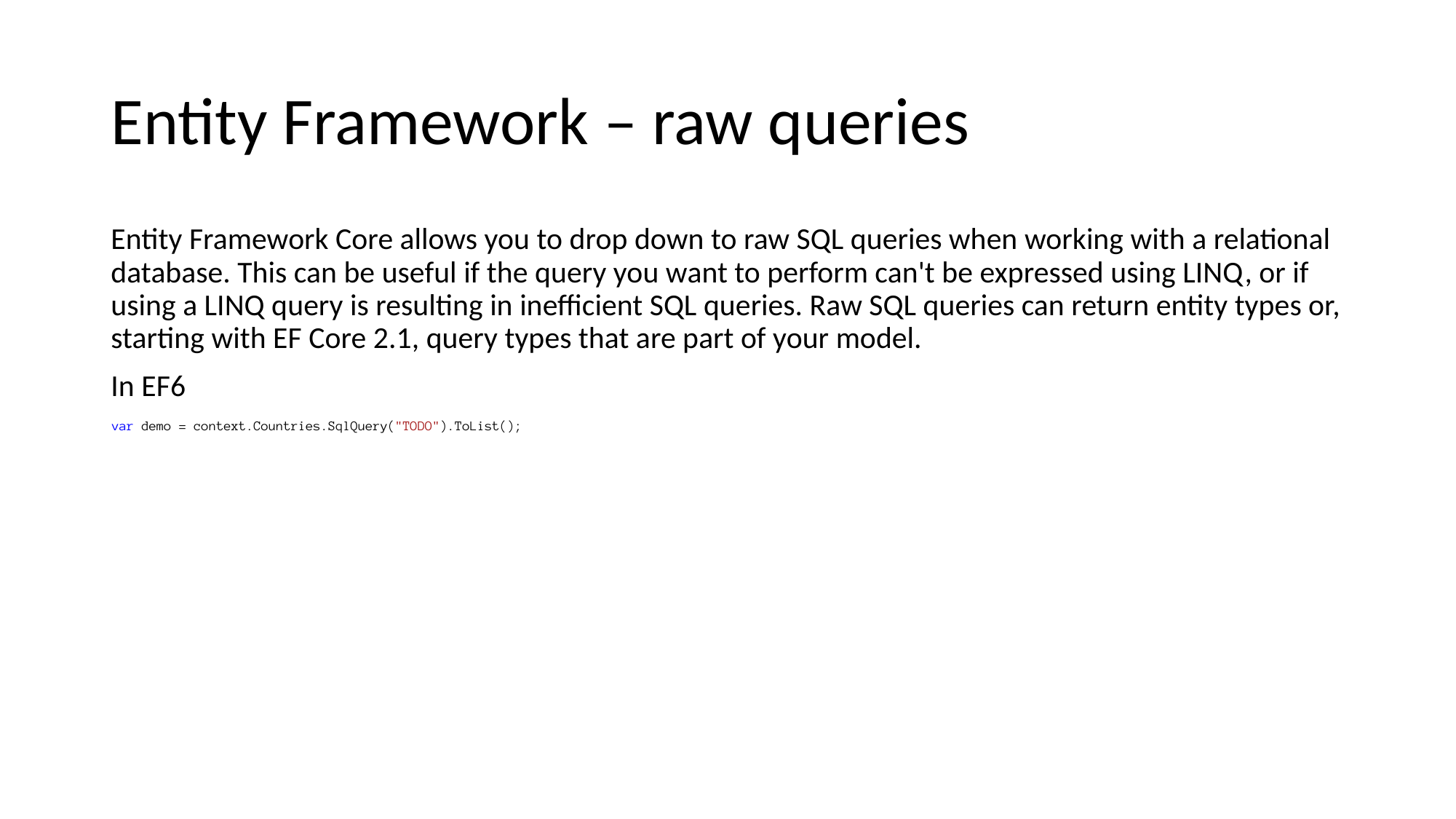

# Entity Framework – raw queries
Entity Framework Core allows you to drop down to raw SQL queries when working with a relational database. This can be useful if the query you want to perform can't be expressed using LINQ, or if using a LINQ query is resulting in inefficient SQL queries. Raw SQL queries can return entity types or, starting with EF Core 2.1, query types that are part of your model.
In EF6
var demo = context.Countries.SqlQuery("TODO").ToList();